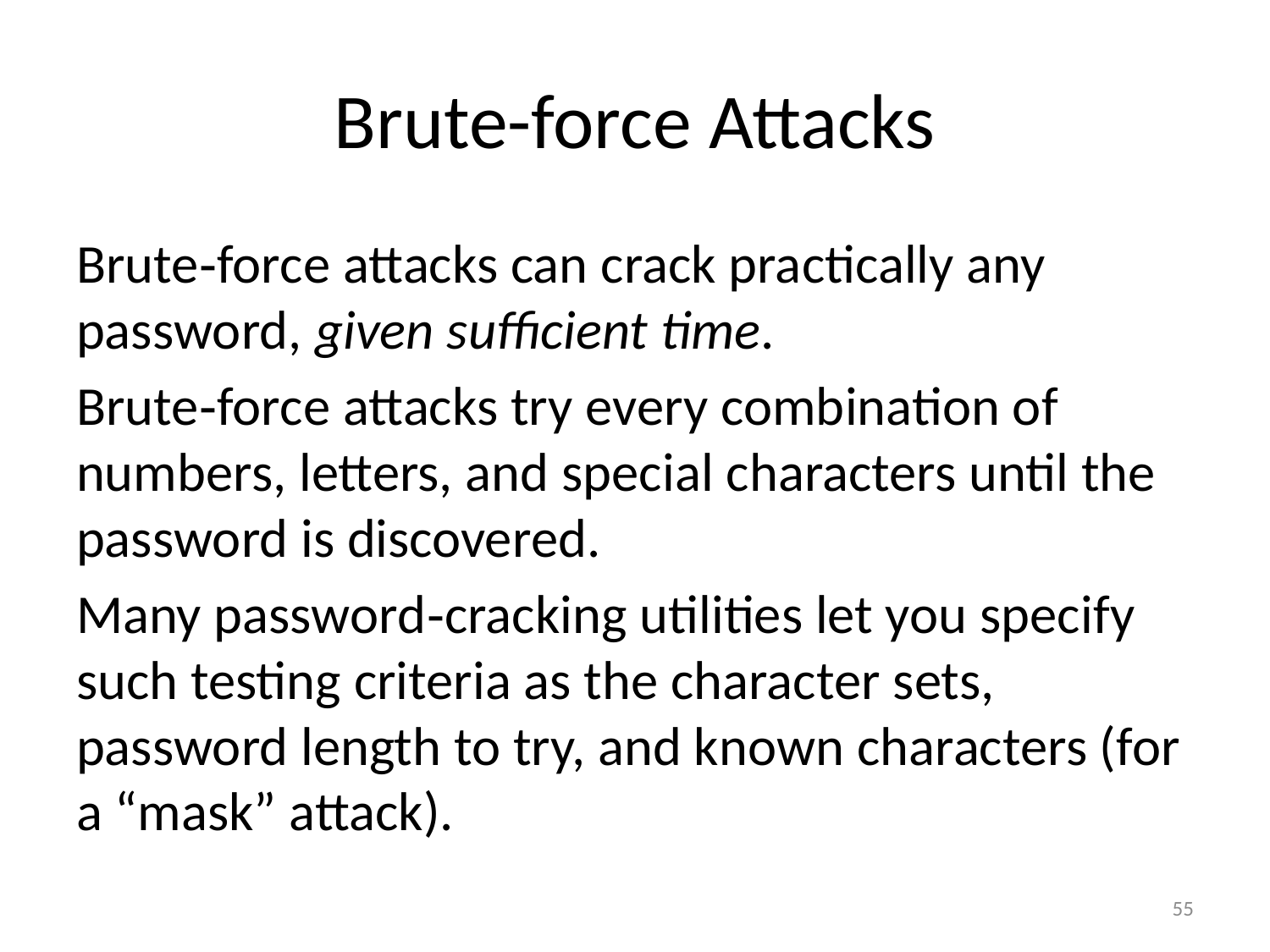

# Brute-force Attacks
Brute‐force attacks can crack practically any password, given sufficient time.
Brute‐force attacks try every combination of numbers, letters, and special characters until the password is discovered.
Many password‐cracking utilities let you specify such testing criteria as the character sets, password length to try, and known characters (for a “mask” attack).

55